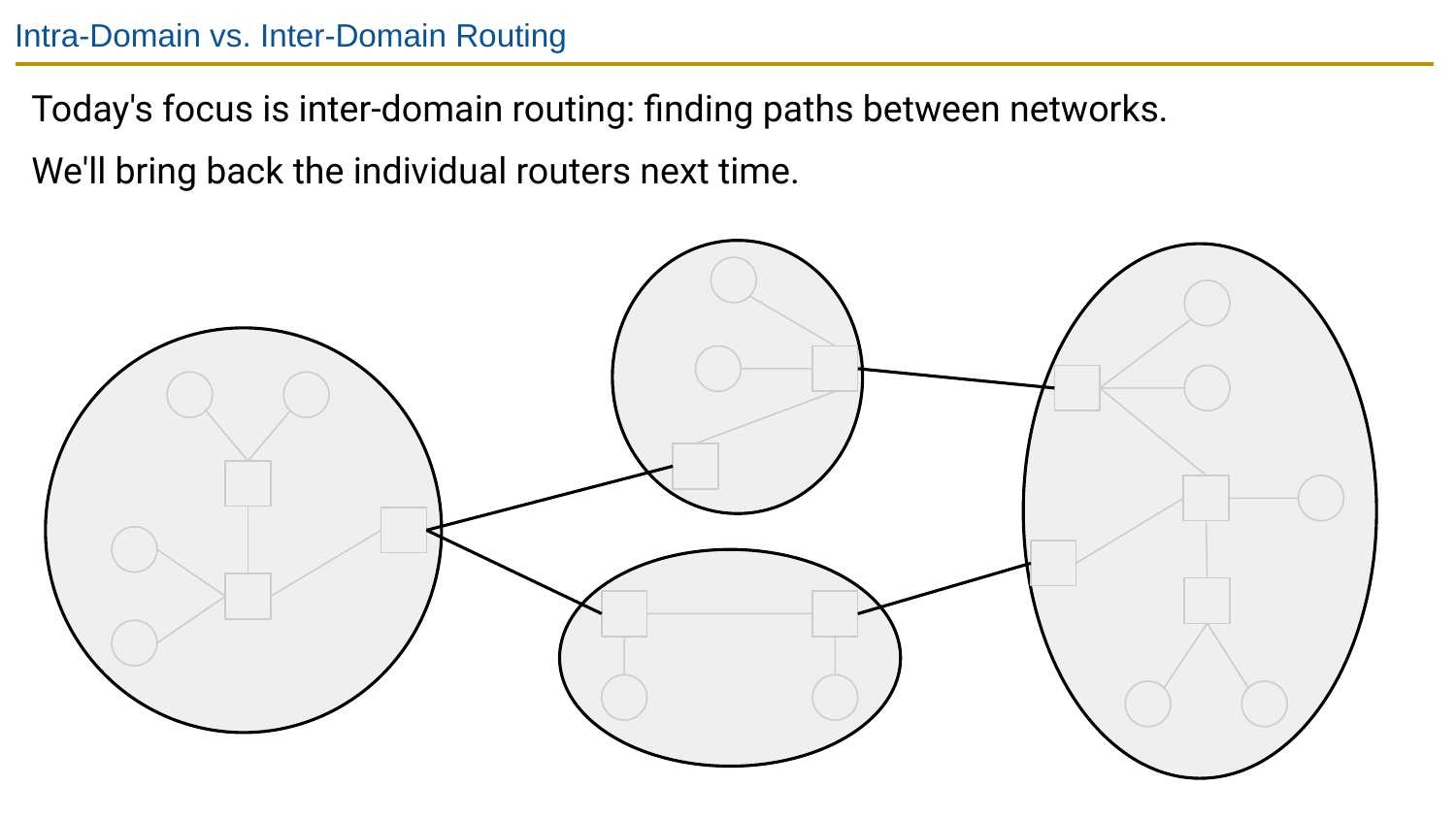

# Intra-Domain vs. Inter-Domain Routing
Today's focus is inter-domain routing: finding paths between networks.
We'll bring back the individual routers next time.